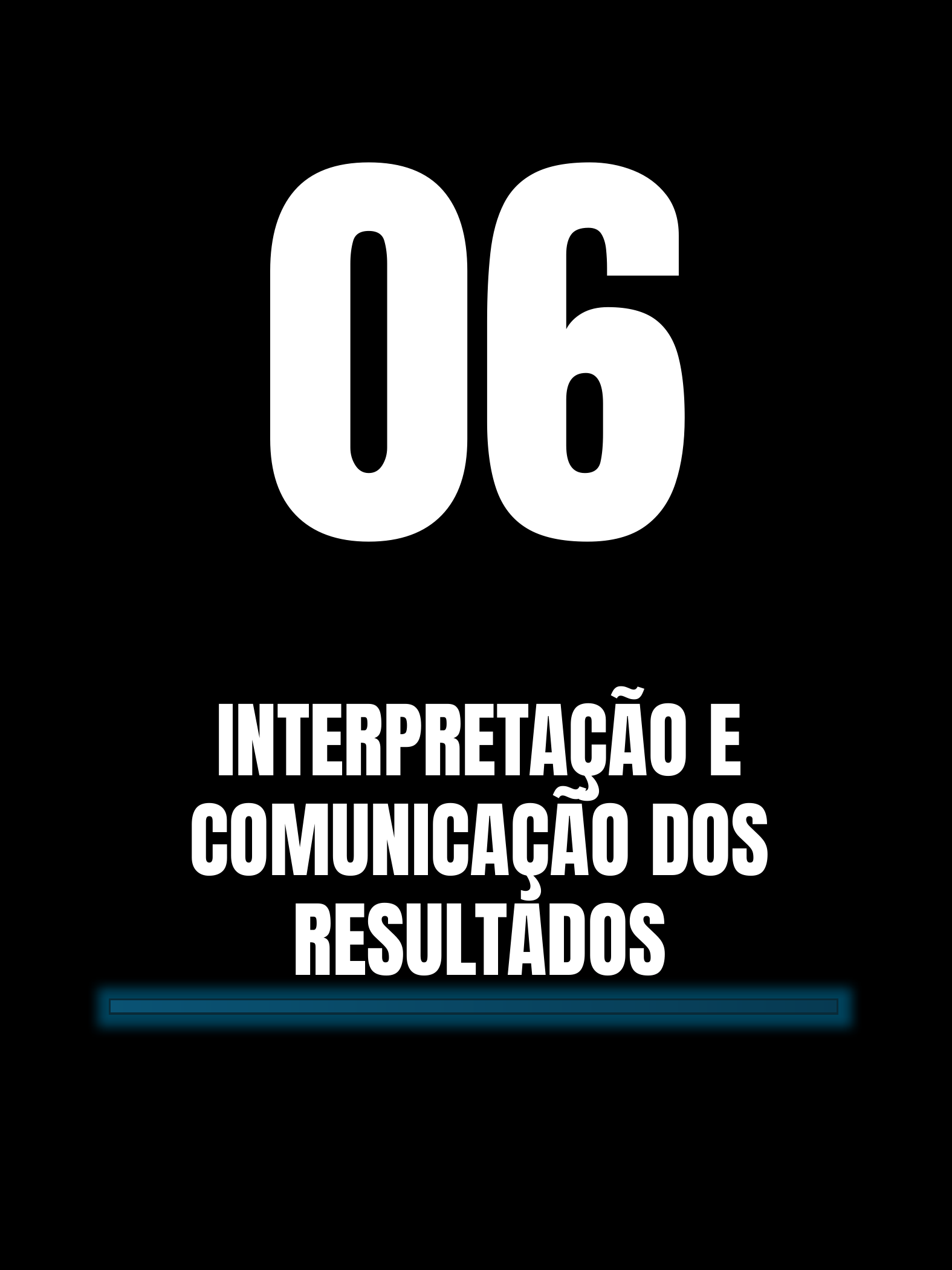

06
INTERPRETAÇÃO E COMUNICAÇÃO DOS RESULTADOS

13